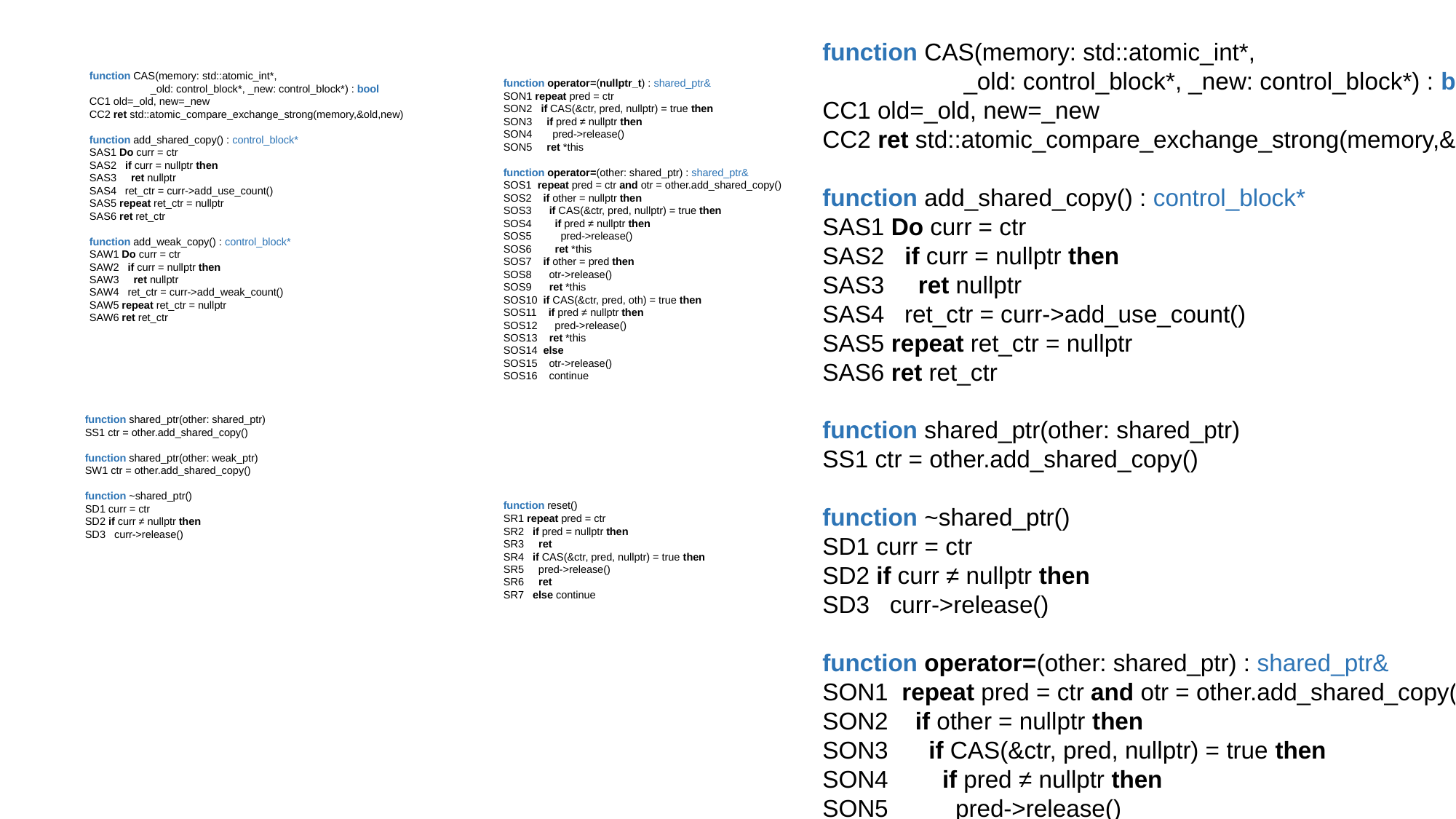

function CAS(memory: std::atomic_int*,
                     _old: control_block*, _new: control_block*) : bool
CC1 old=_old, new=_new
CC2 ret std::atomic_compare_exchange_strong(memory,&old,new)

function add_shared_copy() : control_block*
SAS1 Do curr = ctr
SAS2   if curr = nullptr then
SAS3     ret nullptr
SAS4   ret_ctr = curr->add_use_count()
SAS5 repeat ret_ctr = nullptr
SAS6 ret ret_ctr

function shared_ptr(other: shared_ptr)
SS1 ctr = other.add_shared_copy()

function ~shared_ptr()
SD1 curr = ctr
SD2 if curr ≠ nullptr then
SD3   curr->release()

function operator=(other: shared_ptr) : shared_ptr&
SON1  repeat pred = ctr and otr = other.add_shared_copy()
SON2    if other = nullptr then
SON3      if CAS(&ctr, pred, nullptr) = true then
SON4        if pred ≠ nullptr then
SON5          pred->release()
SON6        ret *this
SON7    if other = pred then
SON8      otr->release()
SON9      ret *this
SON10  if CAS(&ctr, pred, oth) = true then
SON11    if pred ≠ nullptr then
SON12      pred->release()
SON13    ret *this
SON14  else
SON15    otr->release()
SON16    continue

function CAS(memory: std::atomic_int*,
                     _old: control_block*, _new: control_block*) : bool
CC1 old=_old, new=_new
CC2 ret std::atomic_compare_exchange_strong(memory,&old,new)

function add_shared_copy() : control_block*
SAS1 Do curr = ctr
SAS2   if curr = nullptr then
SAS3     ret nullptr
SAS4   ret_ctr = curr->add_use_count()
SAS5 repeat ret_ctr = nullptr
SAS6 ret ret_ctr

function add_weak_copy() : control_block*
SAW1 Do curr = ctr
SAW2   if curr = nullptr then
SAW3     ret nullptr
SAW4   ret_ctr = curr->add_weak_count()
SAW5 repeat ret_ctr = nullptr
SAW6 ret ret_ctr
function operator=(nullptr_t) : shared_ptr&
SON1 repeat pred = ctr
SON2   if CAS(&ctr, pred, nullptr) = true then
SON3     if pred ≠ nullptr then
SON4       pred->release()
SON5     ret *this

function operator=(other: shared_ptr) : shared_ptr&
SOS1  repeat pred = ctr and otr = other.add_shared_copy()
SOS2    if other = nullptr then
SOS3      if CAS(&ctr, pred, nullptr) = true then
SOS4        if pred ≠ nullptr then
SOS5          pred->release()
SOS6        ret *this
SOS7    if other = pred then
SOS8      otr->release()
SOS9      ret *this
SOS10  if CAS(&ctr, pred, oth) = true then
SOS11    if pred ≠ nullptr then
SOS12      pred->release()
SOS13    ret *this
SOS14  else
SOS15    otr->release()
SOS16    continue
function shared_ptr(other: shared_ptr)
SS1 ctr = other.add_shared_copy()

function shared_ptr(other: weak_ptr)
SW1 ctr = other.add_shared_copy()

function ~shared_ptr()
SD1 curr = ctr
SD2 if curr ≠ nullptr then
SD3   curr->release()
function reset()
SR1 repeat pred = ctr
SR2   if pred = nullptr then
SR3     ret
SR4   if CAS(&ctr, pred, nullptr) = true then
SR5     pred->release()
SR6     ret
SR7   else continue